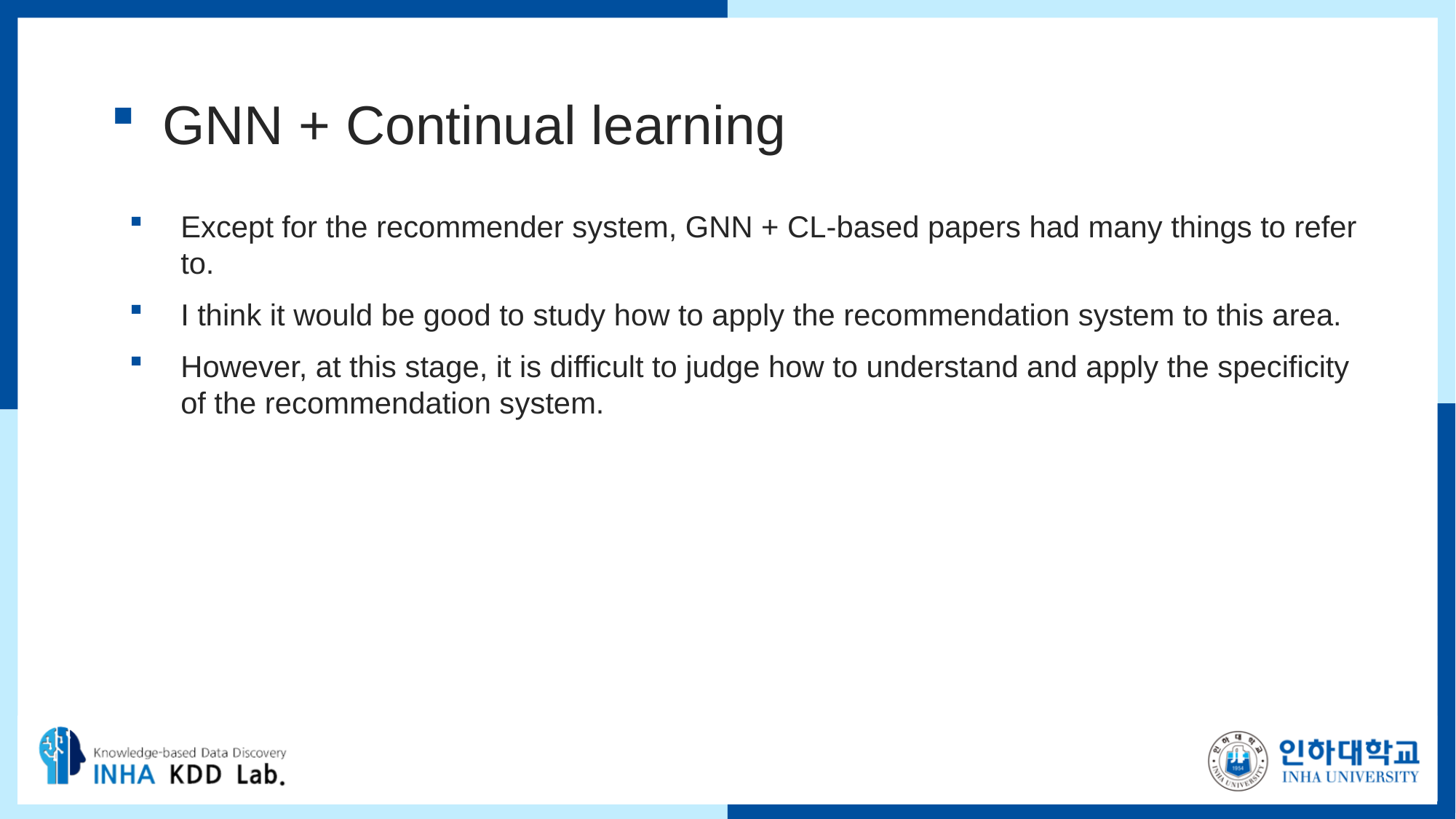

# GNN + Continual learning
Except for the recommender system, GNN + CL-based papers had many things to refer to.
I think it would be good to study how to apply the recommendation system to this area.
However, at this stage, it is difficult to judge how to understand and apply the specificity of the recommendation system.
6